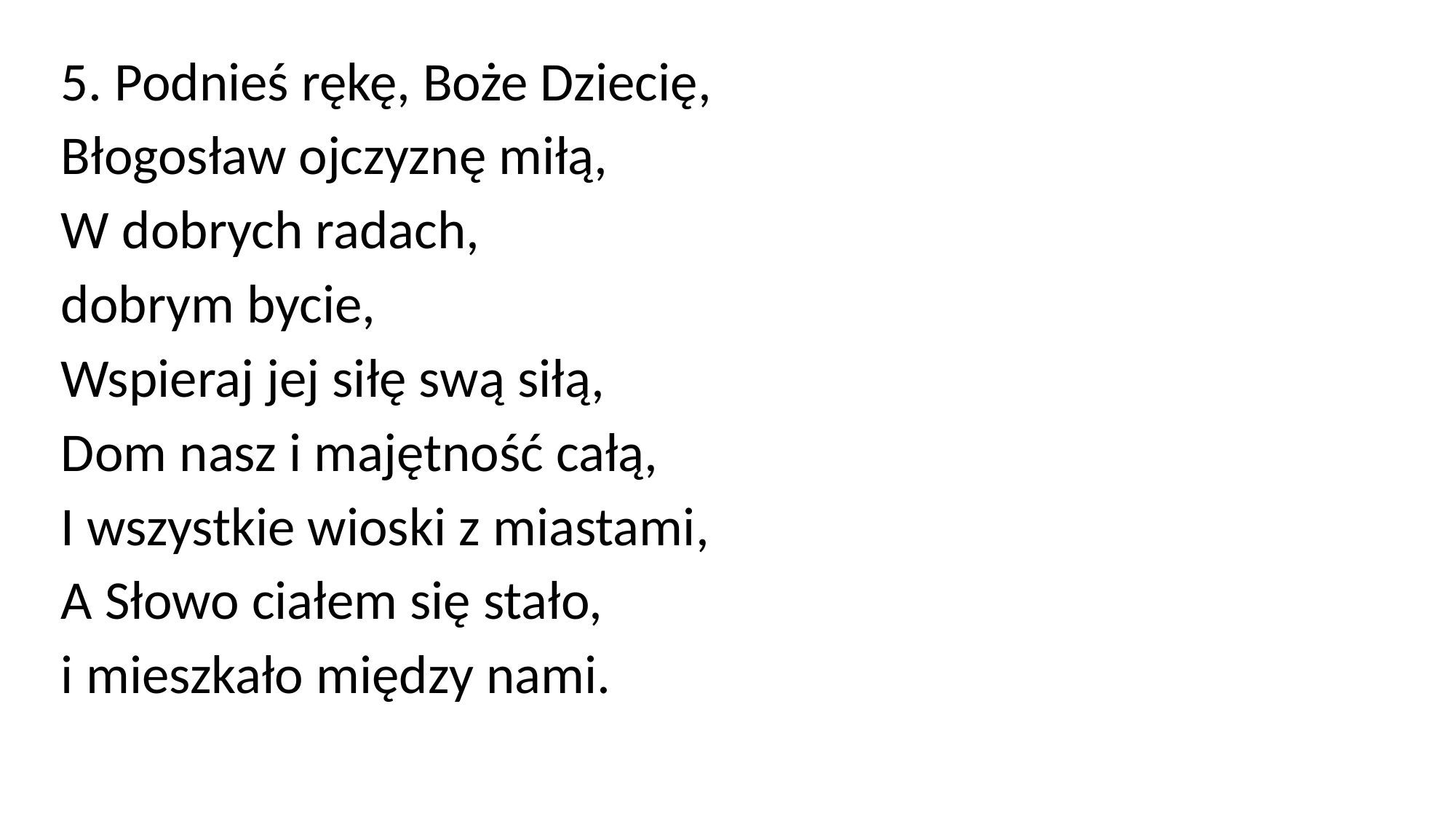

5. Podnieś rękę, Boże Dziecię,
Błogosław ojczyznę miłą,
W dobrych radach,
dobrym bycie,
Wspieraj jej siłę swą siłą,
Dom nasz i majętność całą,
I wszystkie wioski z miastami,
A Słowo ciałem się stało,
i mieszkało między nami.